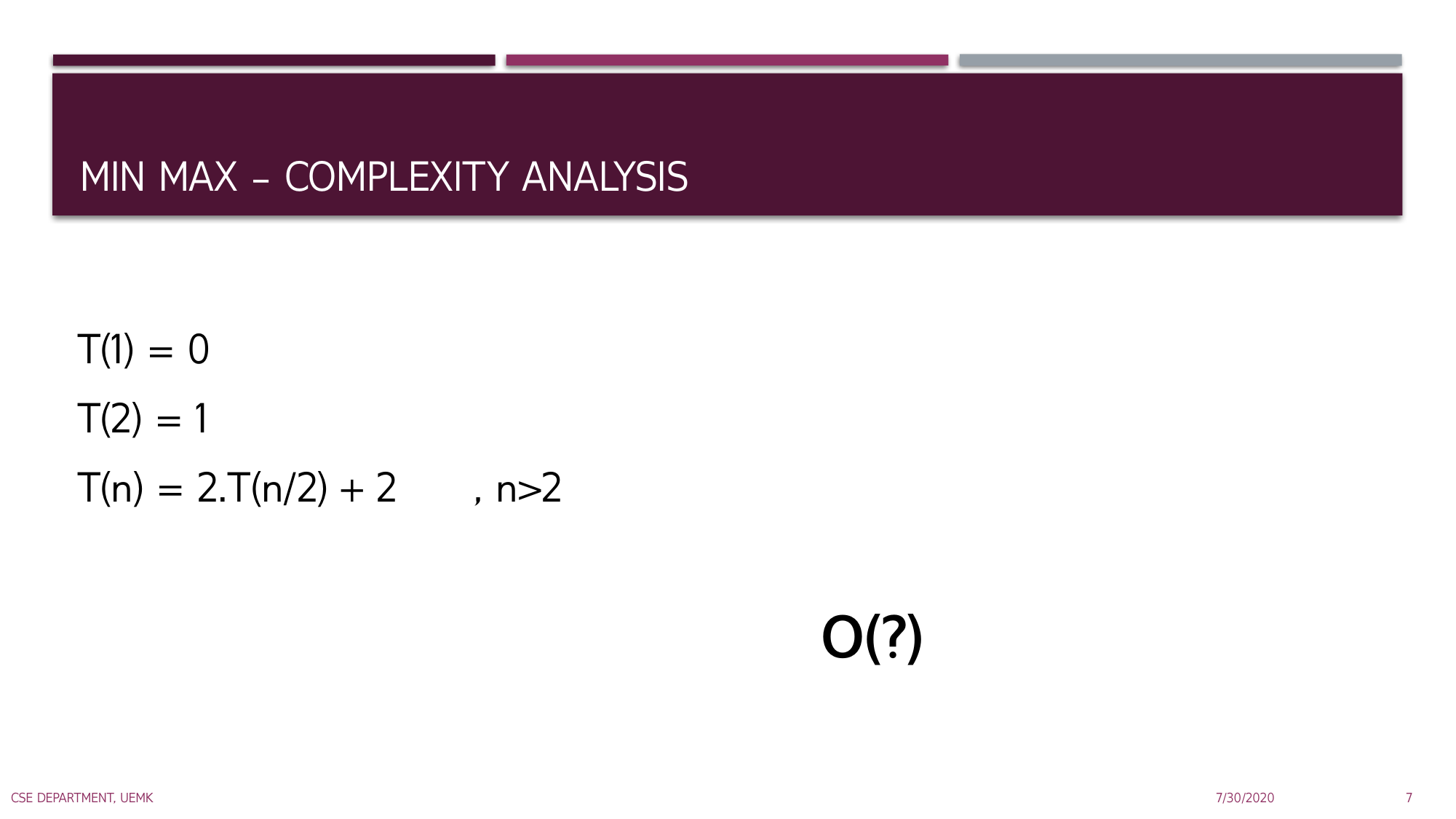

# Min max – complexity analysis
T(1) = 0
T(2) = 1
T(n) = 2.T(n/2) + 2      , n>2

		                                               O(?)
CSE Department, UEMK
7/30/2020
7